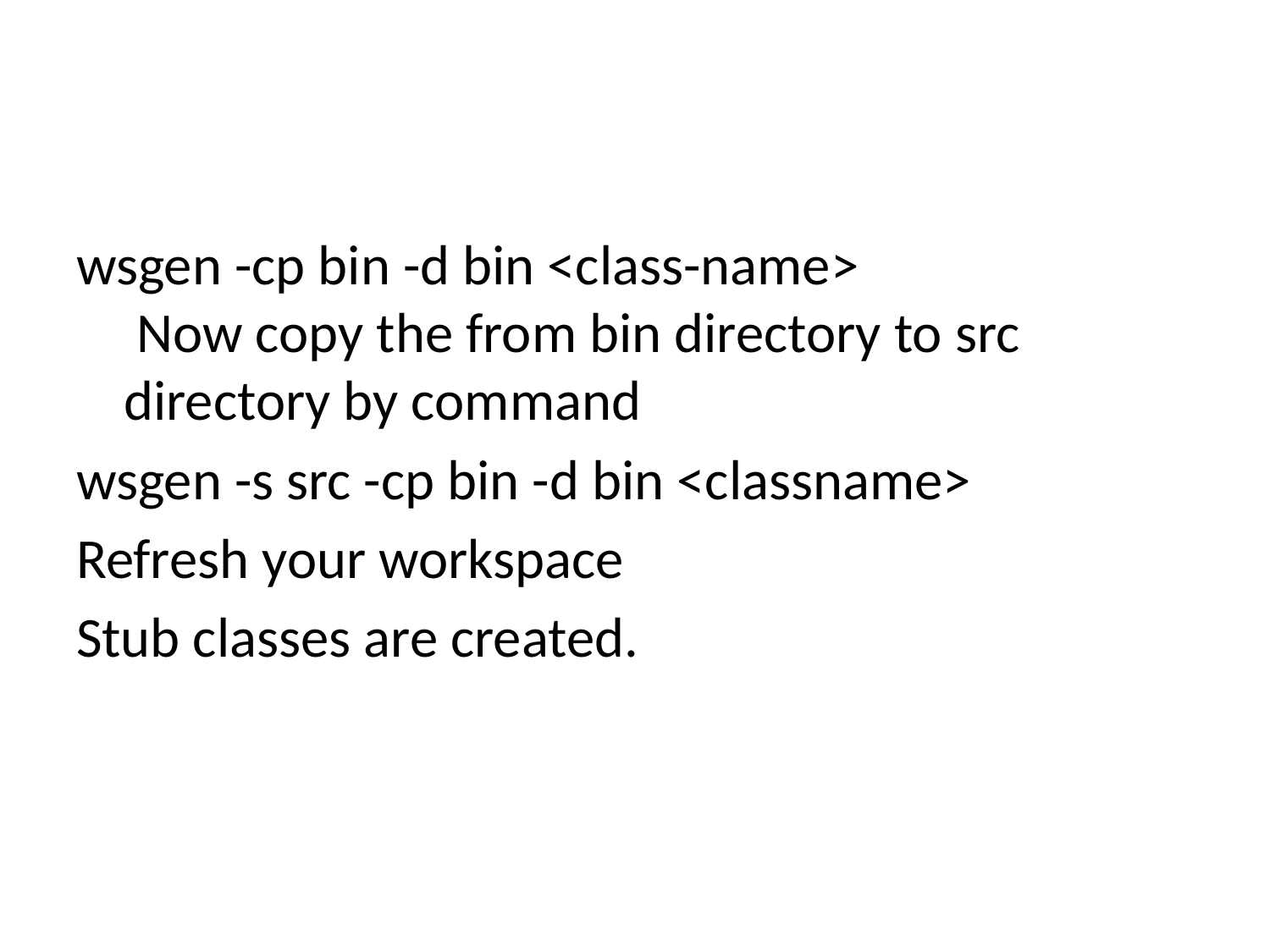

#
wsgen -cp bin -d bin <class-name>
 Now copy the from bin directory to src directory by command
wsgen -s src -cp bin -d bin <classname>
Refresh your workspace
Stub classes are created.